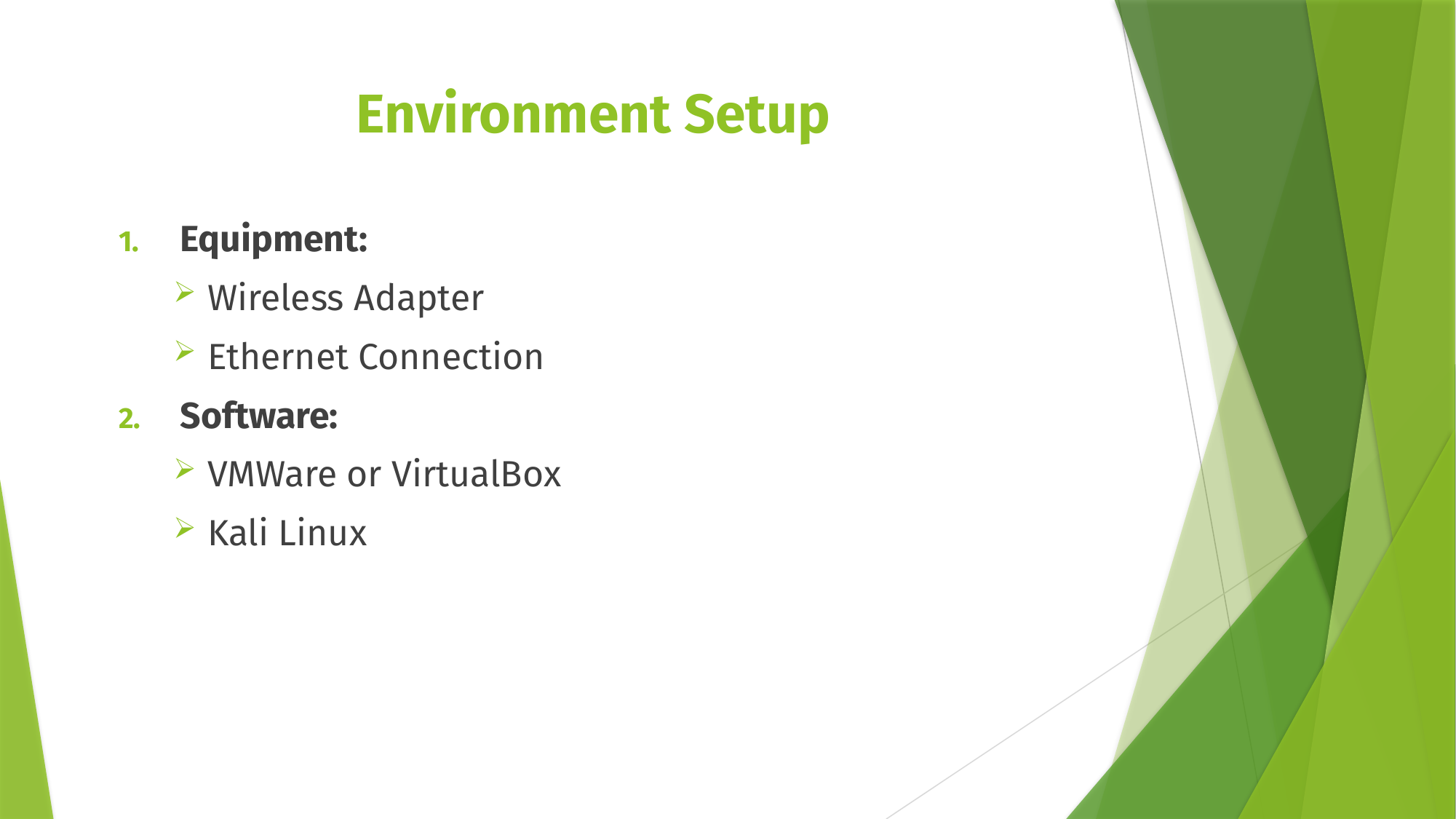

# Environment Setup
Equipment:
Wireless Adapter
Ethernet Connection
Software:
VMWare or VirtualBox
Kali Linux